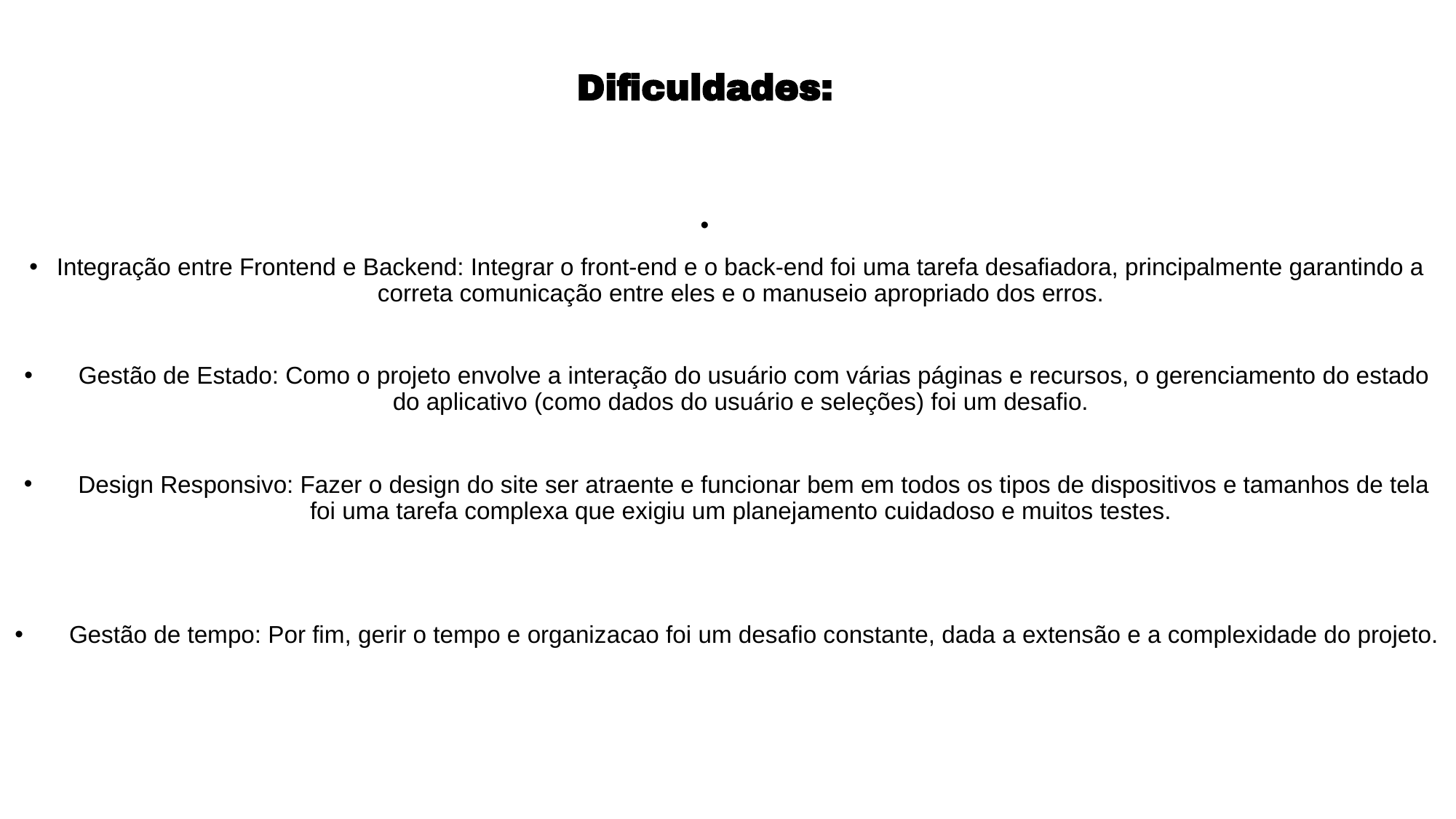

# Dificuldades:

Integração entre Frontend e Backend: Integrar o front-end e o back-end foi uma tarefa desafiadora, principalmente garantindo a correta comunicação entre eles e o manuseio apropriado dos erros.

    Gestão de Estado: Como o projeto envolve a interação do usuário com várias páginas e recursos, o gerenciamento do estado do aplicativo (como dados do usuário e seleções) foi um desafio.

    Design Responsivo: Fazer o design do site ser atraente e funcionar bem em todos os tipos de dispositivos e tamanhos de tela foi uma tarefa complexa que exigiu um planejamento cuidadoso e muitos testes.

    Gestão de tempo: Por fim, gerir o tempo e organizacao foi um desafio constante, dada a extensão e a complexidade do projeto.